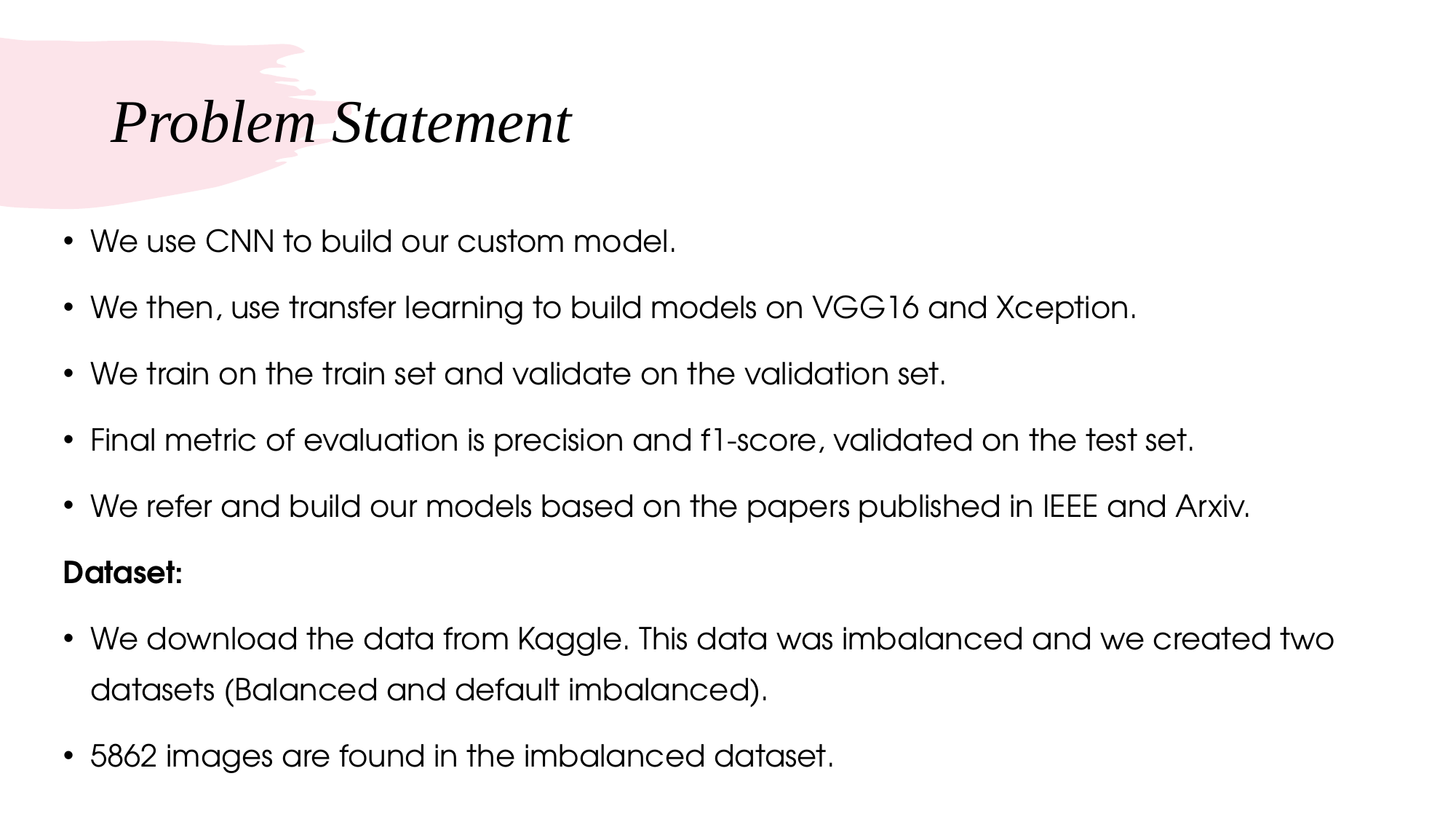

# Problem Statement
We use CNN to build our custom model.
We then, use transfer learning to build models on VGG16 and Xception.
We train on the train set and validate on the validation set.
Final metric of evaluation is precision and f1-score, validated on the test set.
We refer and build our models based on the papers published in IEEE and Arxiv.
Dataset:
We download the data from Kaggle. This data was imbalanced and we created two datasets (Balanced and default imbalanced).
5862 images are found in the imbalanced dataset.